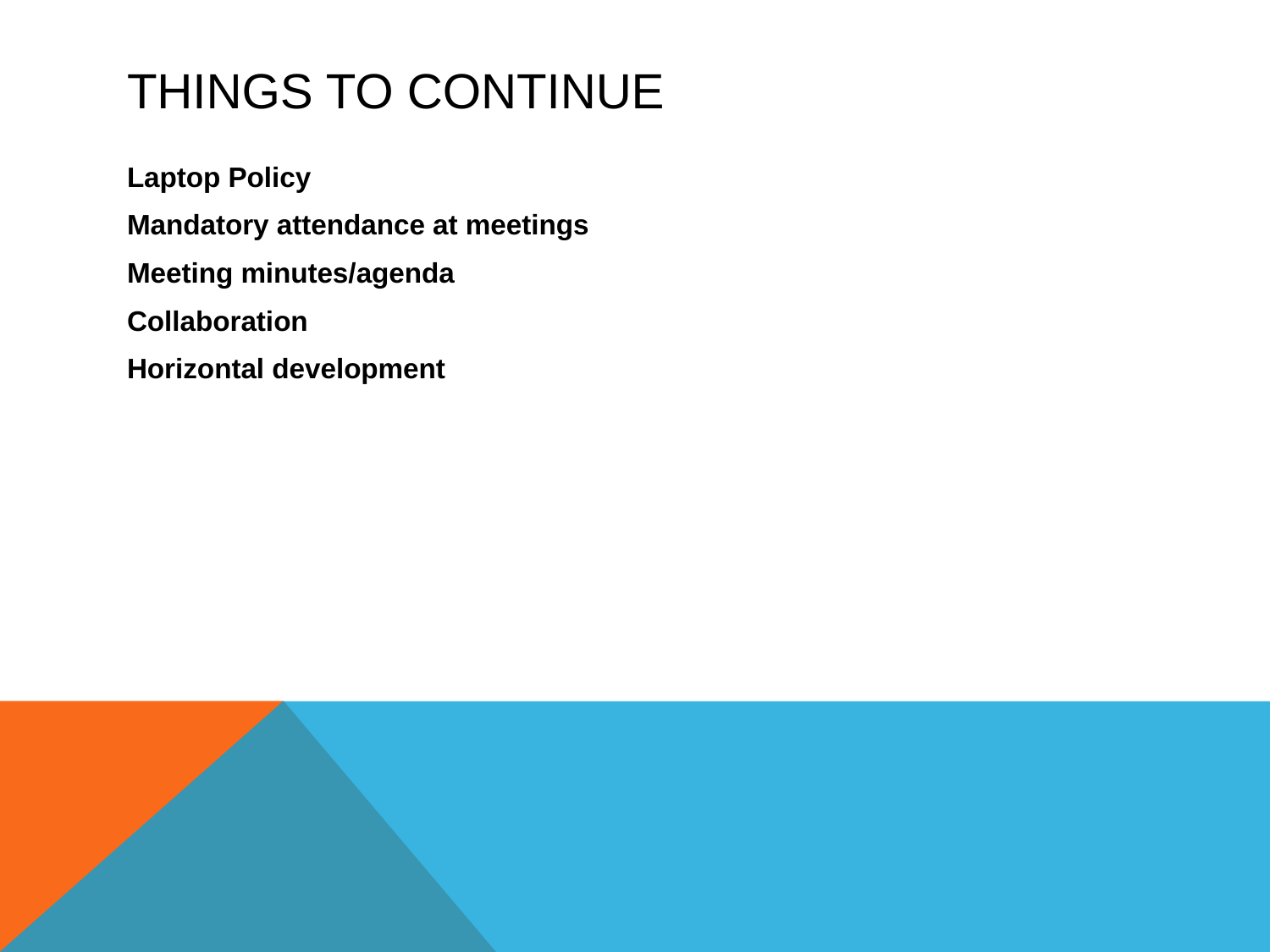

# Things to Continue
Laptop Policy
Mandatory attendance at meetings
Meeting minutes/agenda
Collaboration
Horizontal development